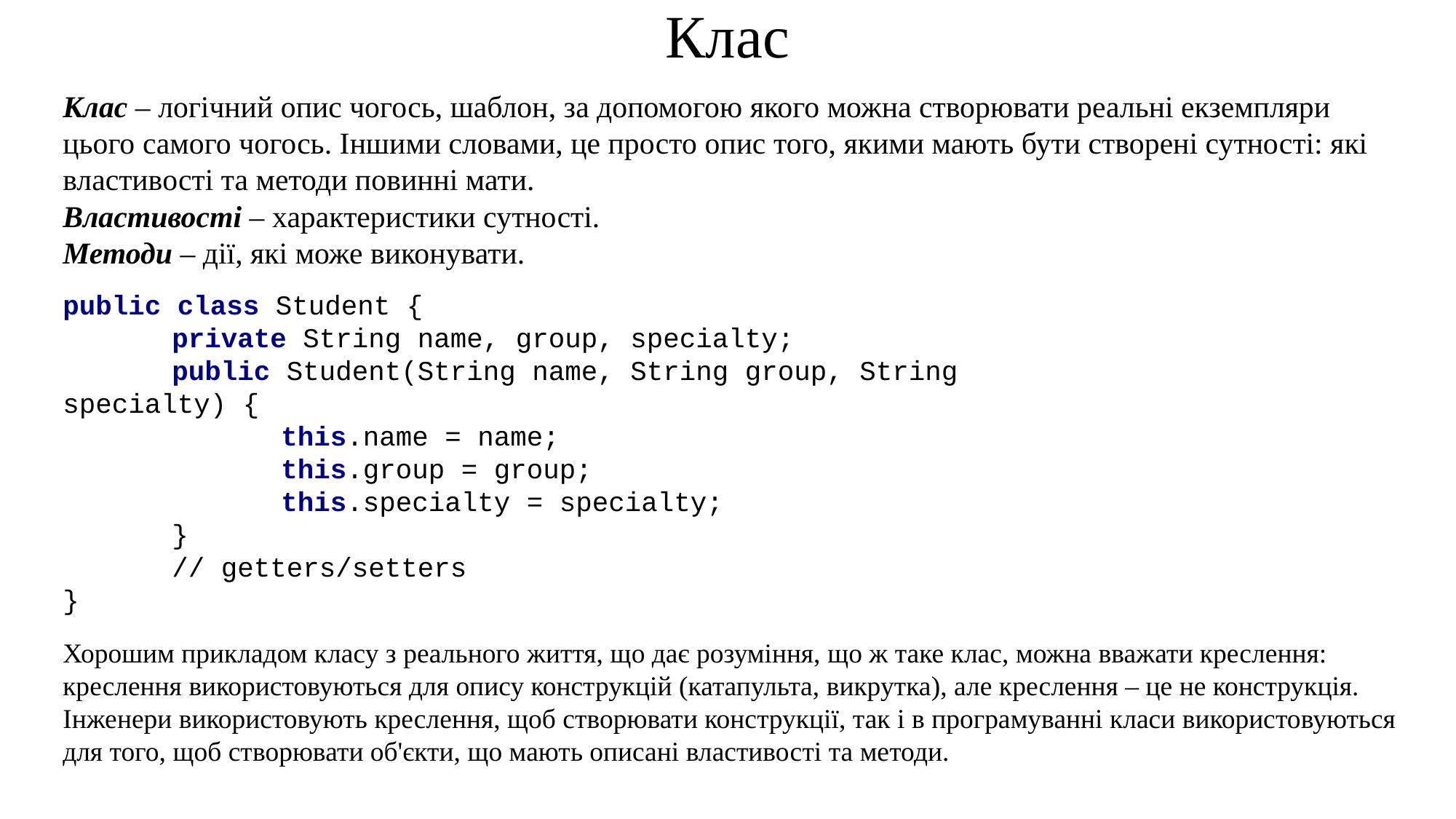

# Клас
Клас – логічний опис чогось, шаблон, за допомогою якого можна створювати реальні екземпляри цього самого чогось. Іншими словами, це просто опис того, якими мають бути створені сутності: які властивості та методи повинні мати.
Властивості – характеристики сутності.
Методи – дії, які може виконувати.
public class Student {
	private String name, group, specialty;
	public Student(String name, String group, String specialty) {
		this.name = name;
		this.group = group;
		this.specialty = specialty;
	}
	// getters/setters
}
Хорошим прикладом класу з реального життя, що дає розуміння, що ж таке клас, можна вважати креслення: креслення використовуються для опису конструкцій (катапульта, викрутка), але креслення – це не конструкція. Інженери використовують креслення, щоб створювати конструкції, так і в програмуванні класи використовуються для того, щоб створювати об'єкти, що мають описані властивості та методи.